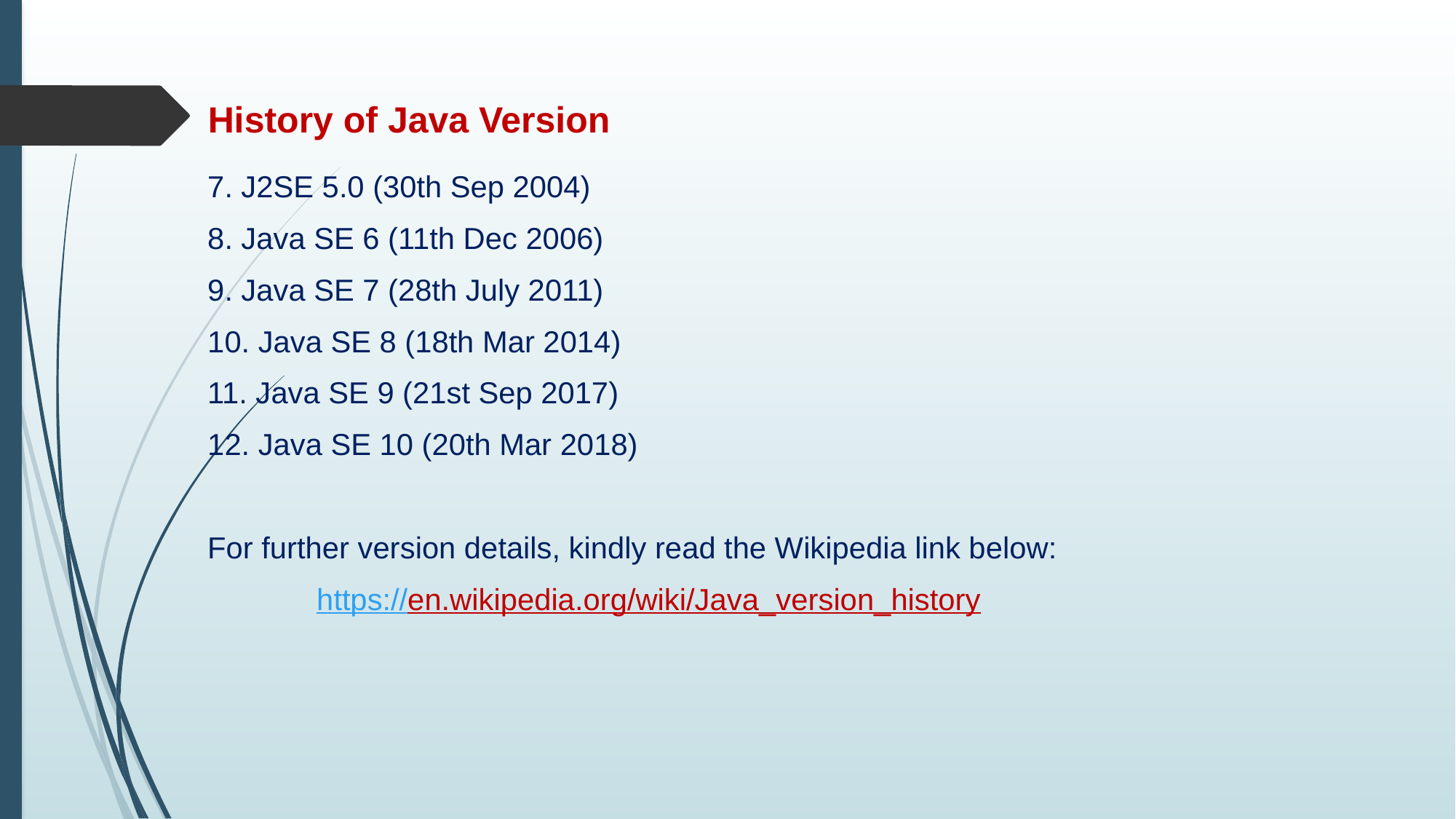

# History of Java Version
7. J2SE 5.0 (30th Sep 2004)
8. Java SE 6 (11th Dec 2006)
9. Java SE 7 (28th July 2011)
10. Java SE 8 (18th Mar 2014)
11. Java SE 9 (21st Sep 2017)
12. Java SE 10 (20th Mar 2018)

For further version details, kindly read the Wikipedia link below:
	https://en.wikipedia.org/wiki/Java_version_history